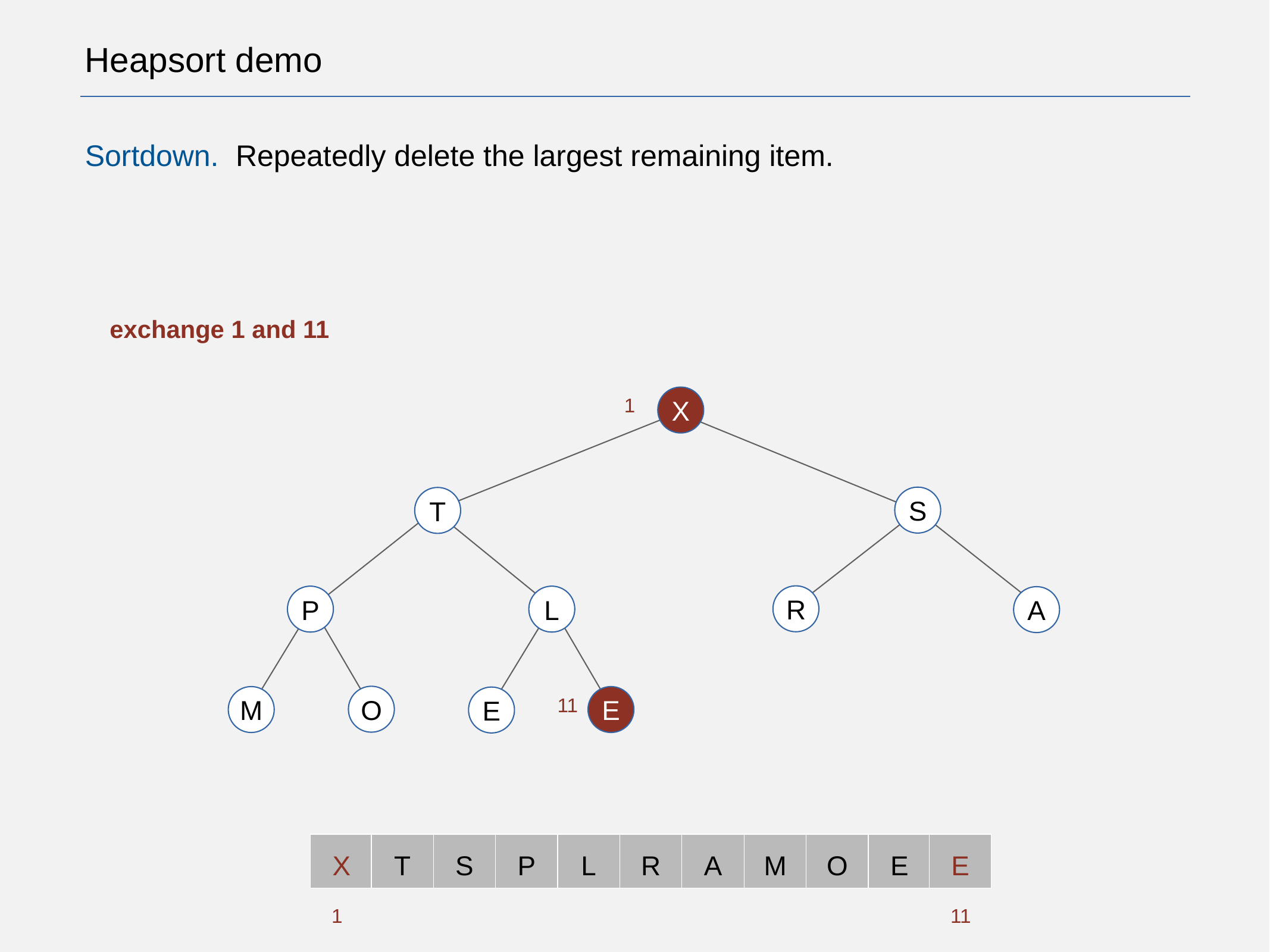

# Heapsort demo
Sortdown.  Repeatedly delete the largest remaining item.
exchange 1 and 11
X
1

S
T

R
P
L
A

O
M
E
E
11
X
T
S
P
L
R
A
M
O
E
E
1
11